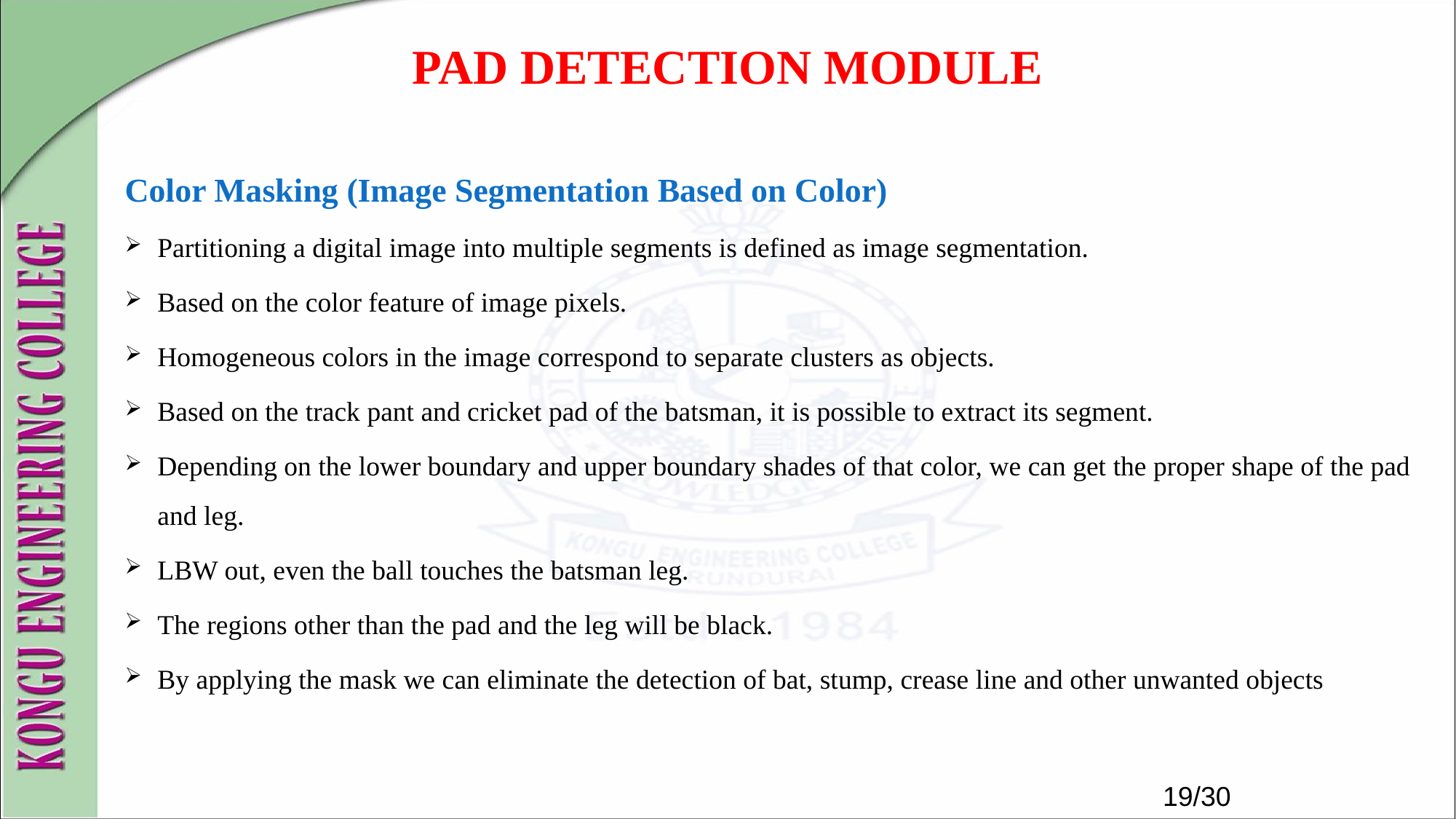

# PAD DETECTION MODULE
Color Masking (Image Segmentation Based on Color)
Partitioning a digital image into multiple segments is defined as image segmentation.
Based on the color feature of image pixels.
Homogeneous colors in the image correspond to separate clusters as objects.
Based on the track pant and cricket pad of the batsman, it is possible to extract its segment.
Depending on the lower boundary and upper boundary shades of that color, we can get the proper shape of the pad and leg.
LBW out, even the ball touches the batsman leg.
The regions other than the pad and the leg will be black.
By applying the mask we can eliminate the detection of bat, stump, crease line and other unwanted objects

19/30